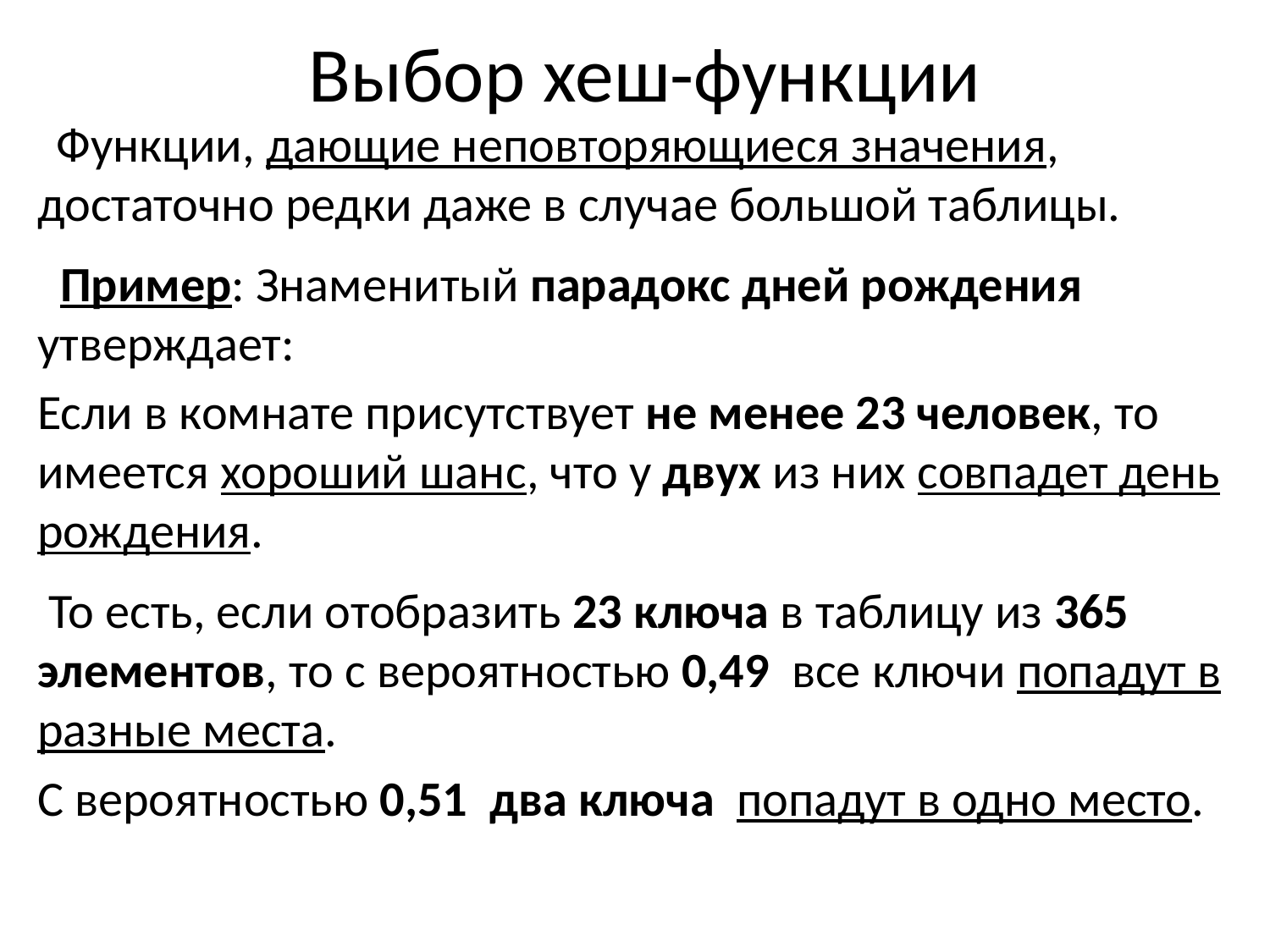

# Выбор хеш-функции
  Функции, дающие неповторяющиеся значения, достаточно редки даже в случае большой таблицы.
  Пример: Знаменитый парадокс дней рождения утверждает:
Если в комнате присутствует не менее 23 человек, то имеется хороший шанс, что у двух из них совпадет день рождения.
 То есть, если отобразить 23 ключа в таблицу из 365 элементов, то с вероятностью 0,49  все ключи попадут в разные места.
С вероятностью 0,51  два ключа  попадут в одно место.